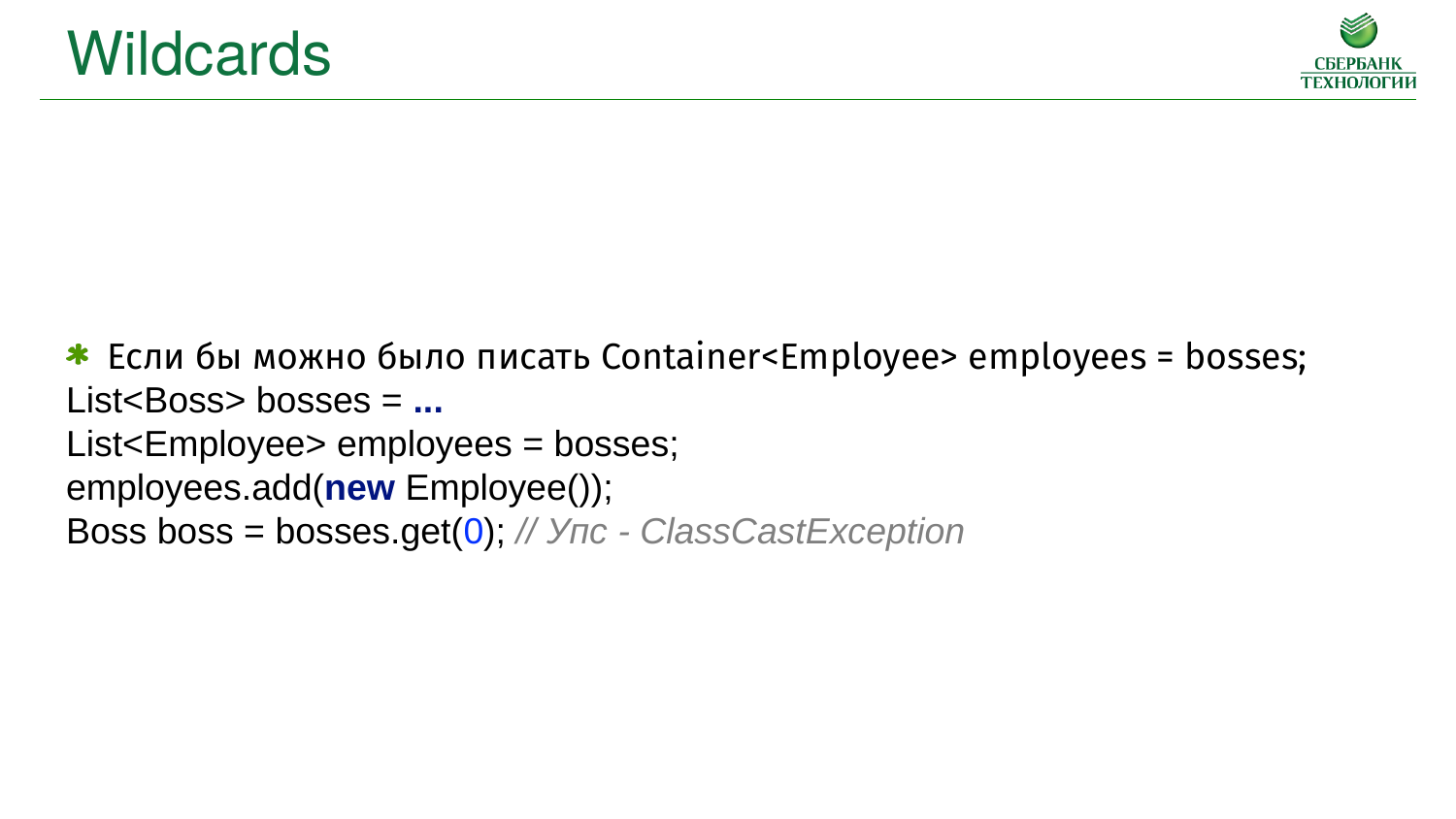

Wildcards
Если бы можно было писать Container<Employee> employees = bosses;
List<Boss> bosses = ...
List<Employee> employees = bosses;
employees.add(new Employee());
Boss boss = bosses.get(0); // Упс - ClassCastException